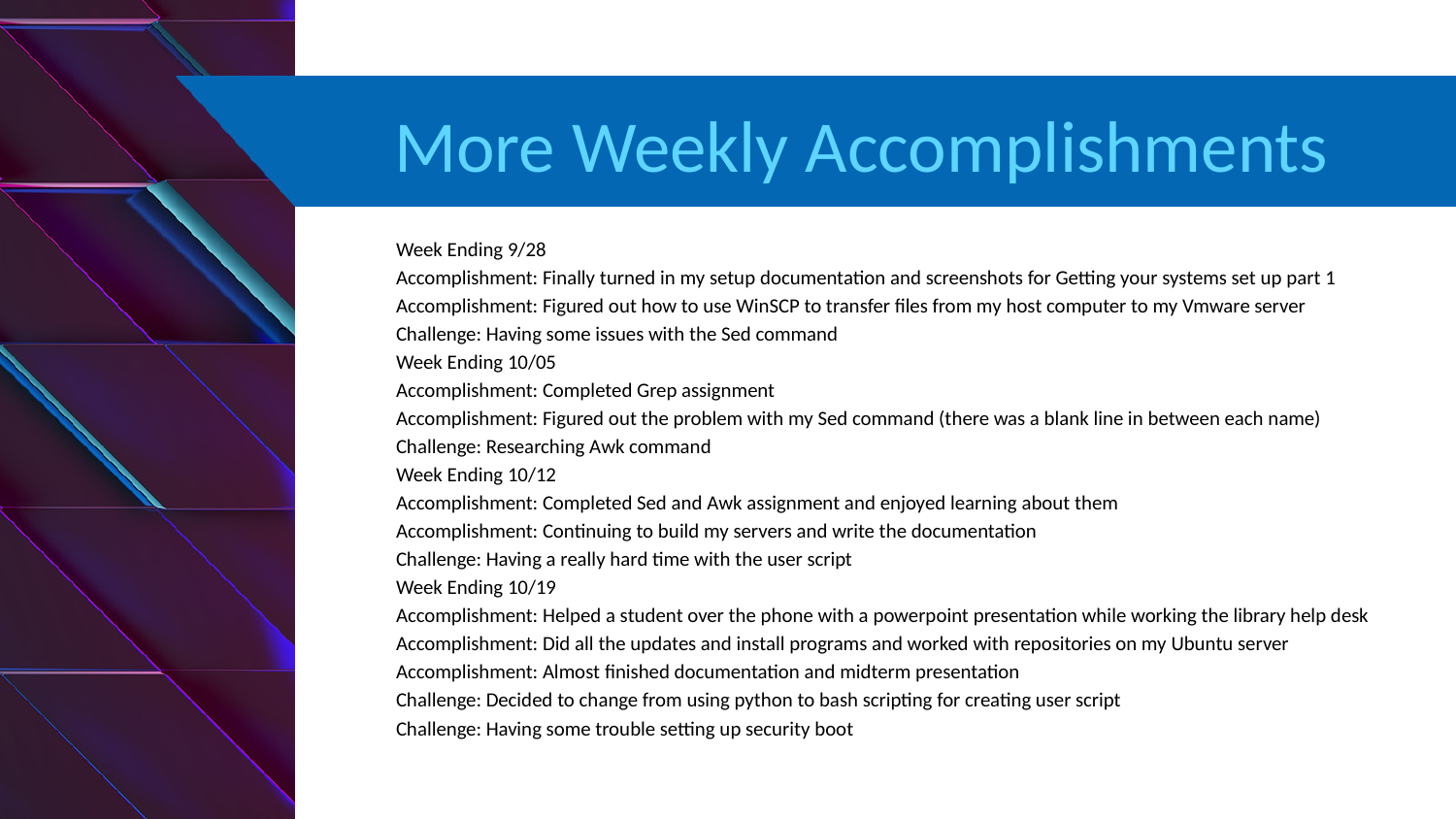

# More Weekly Accomplishments
Week Ending 9/28
Accomplishment: Finally turned in my setup documentation and screenshots for Getting your systems set up part 1
Accomplishment: Figured out how to use WinSCP to transfer files from my host computer to my Vmware server
Challenge: Having some issues with the Sed command
Week Ending 10/05
Accomplishment: Completed Grep assignment
Accomplishment: Figured out the problem with my Sed command (there was a blank line in between each name)
Challenge: Researching Awk command
Week Ending 10/12
Accomplishment: Completed Sed and Awk assignment and enjoyed learning about them
Accomplishment: Continuing to build my servers and write the documentation
Challenge: Having a really hard time with the user script
Week Ending 10/19
Accomplishment: Helped a student over the phone with a powerpoint presentation while working the library help desk
Accomplishment: Did all the updates and install programs and worked with repositories on my Ubuntu server
Accomplishment: Almost finished documentation and midterm presentation
Challenge: Decided to change from using python to bash scripting for creating user script
Challenge: Having some trouble setting up security boot